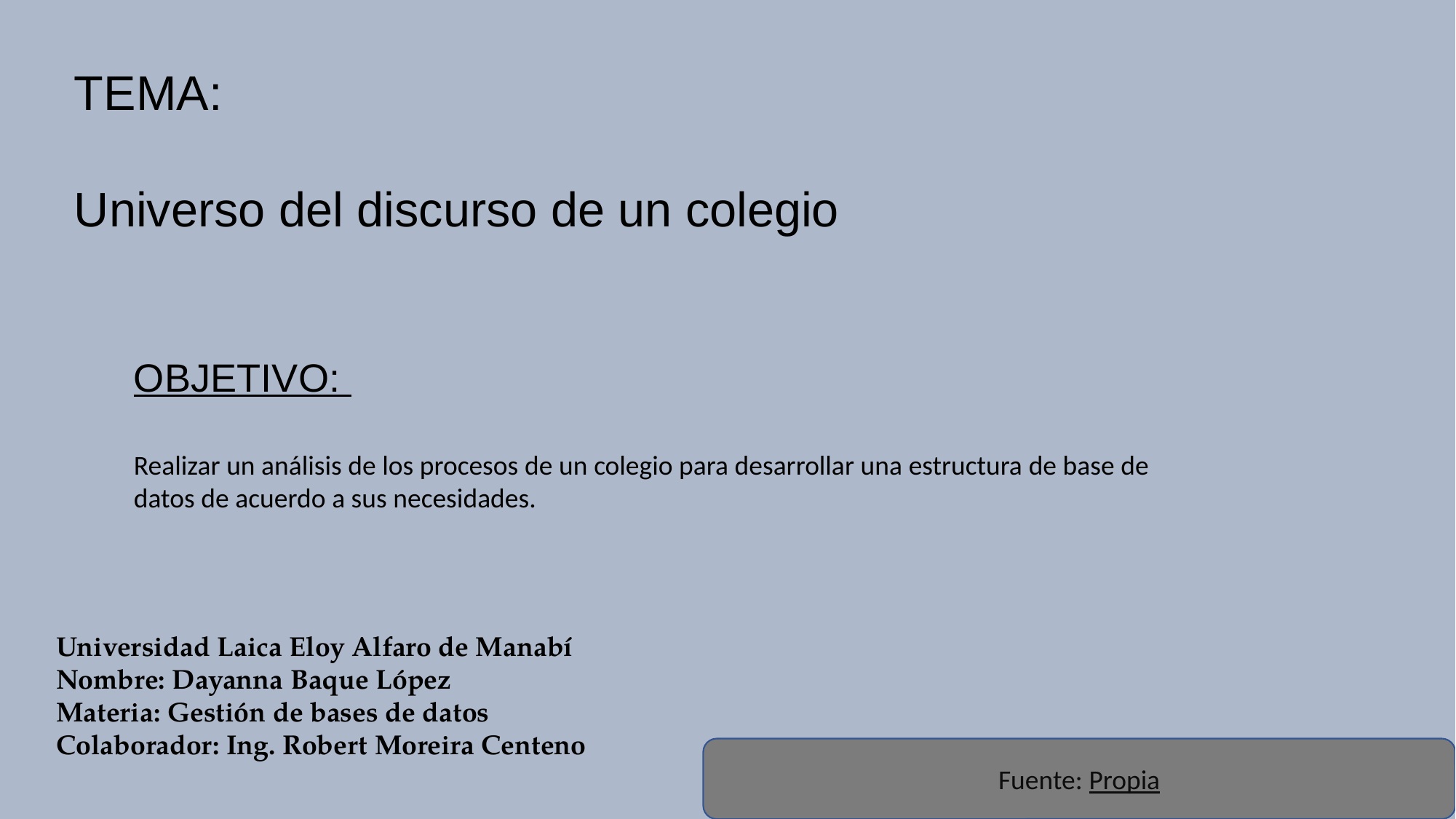

TEMA:

Universo del discurso de un colegio
OBJETIVO:

Realizar un análisis de los procesos de un colegio para desarrollar una estructura de base de datos de acuerdo a sus necesidades.
Universidad Laica Eloy Alfaro de Manabí
Nombre: Dayanna Baque López
Materia: Gestión de bases de datos
Colaborador: Ing. Robert Moreira Centeno
Fuente: Propia